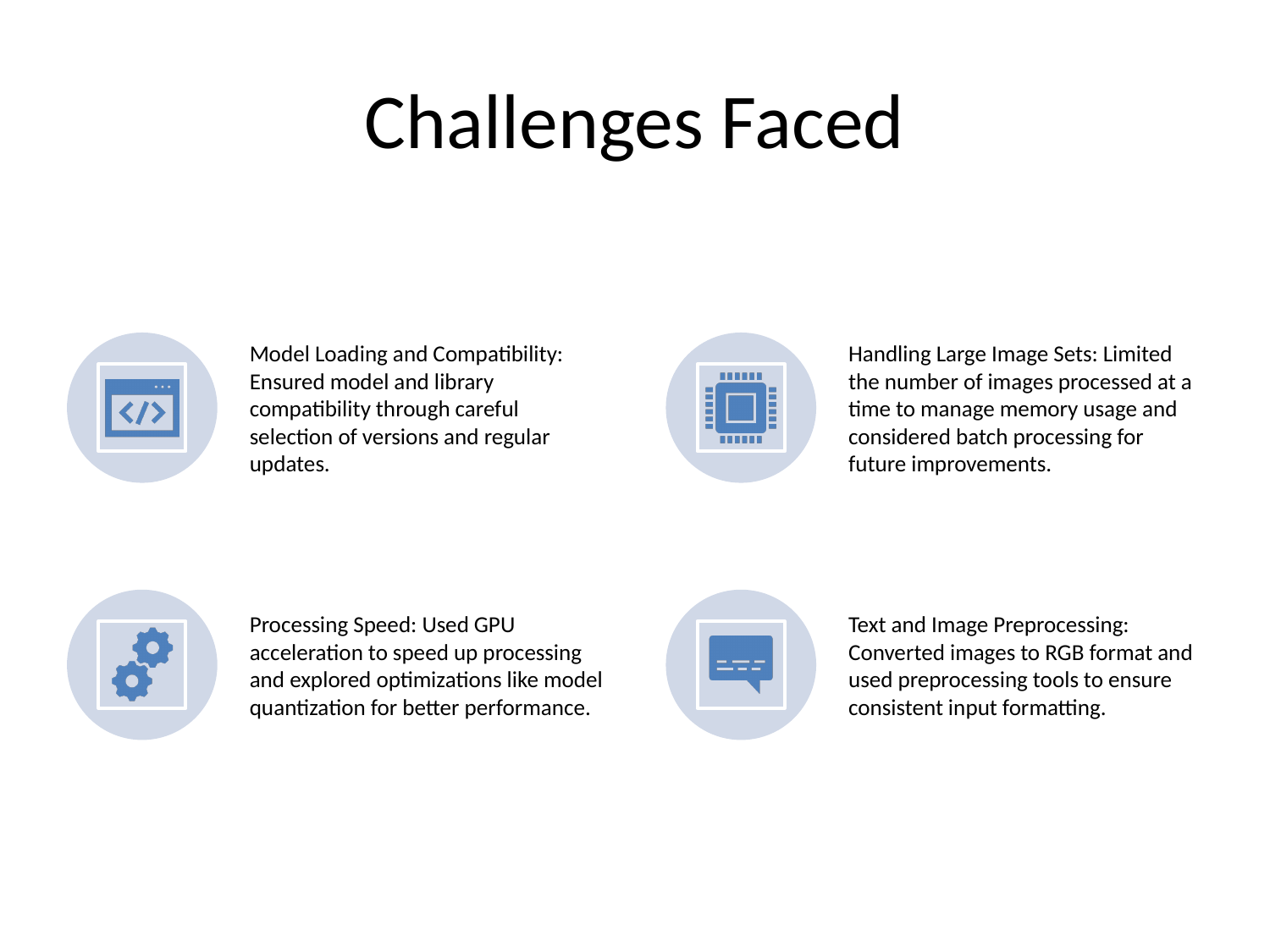

# Challenges Faced
Model Loading and Compatibility: Ensured model and library compatibility through careful selection of versions and regular updates.
Handling Large Image Sets: Limited the number of images processed at a time to manage memory usage and considered batch processing for future improvements.
Processing Speed: Used GPU acceleration to speed up processing and explored optimizations like model quantization for better performance.
Text and Image Preprocessing: Converted images to RGB format and used preprocessing tools to ensure consistent input formatting.